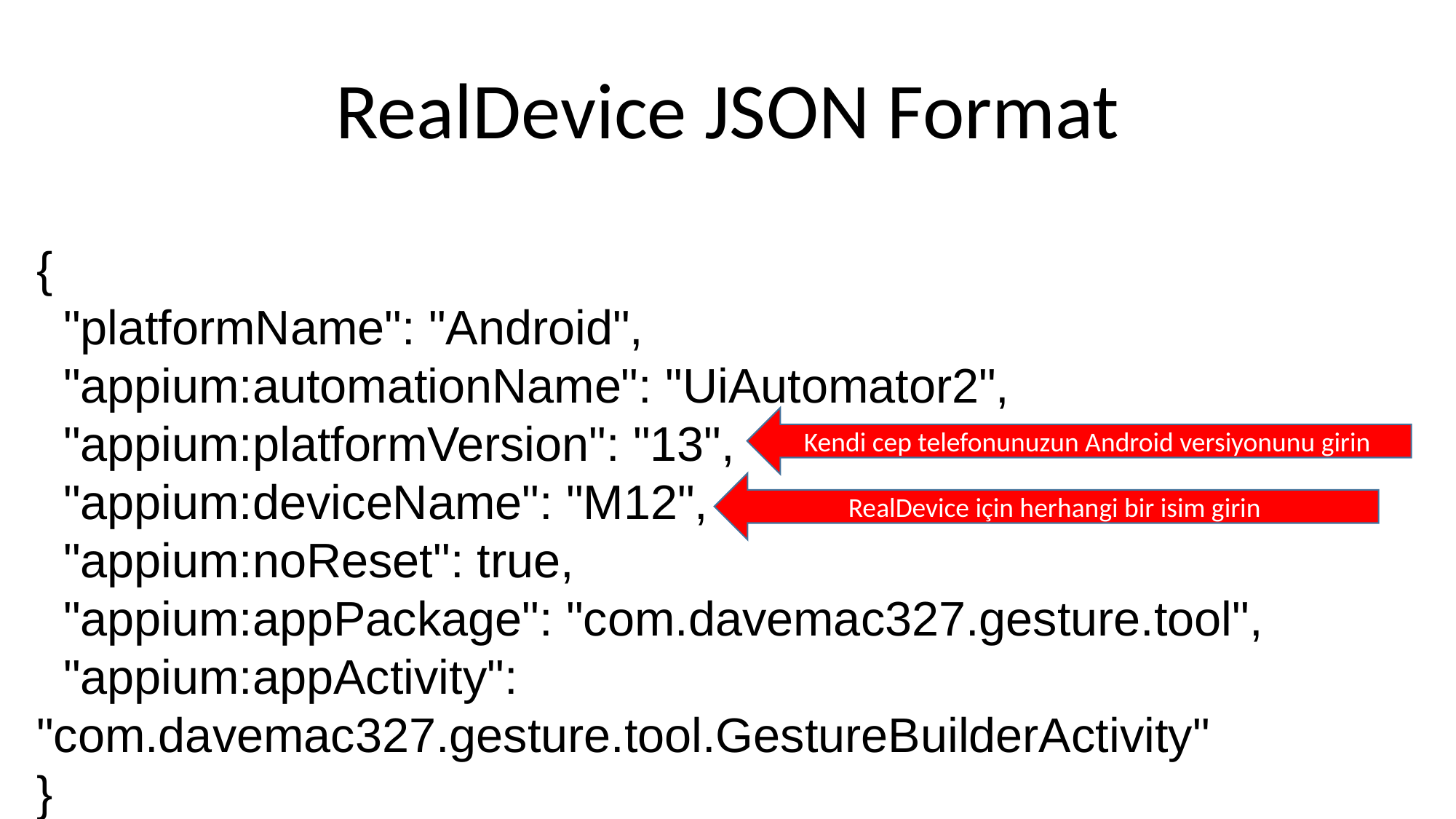

# RealDevice JSON Format
{
  "platformName": "Android",
  "appium:automationName": "UiAutomator2",
  "appium:platformVersion": "13",
  "appium:deviceName": "M12",
  "appium:noReset": true,
  "appium:appPackage": "com.davemac327.gesture.tool",
  "appium:appActivity": "com.davemac327.gesture.tool.GestureBuilderActivity"
}
Kendi cep telefonunuzun Android versiyonunu girin
RealDevice için herhangi bir isim girin